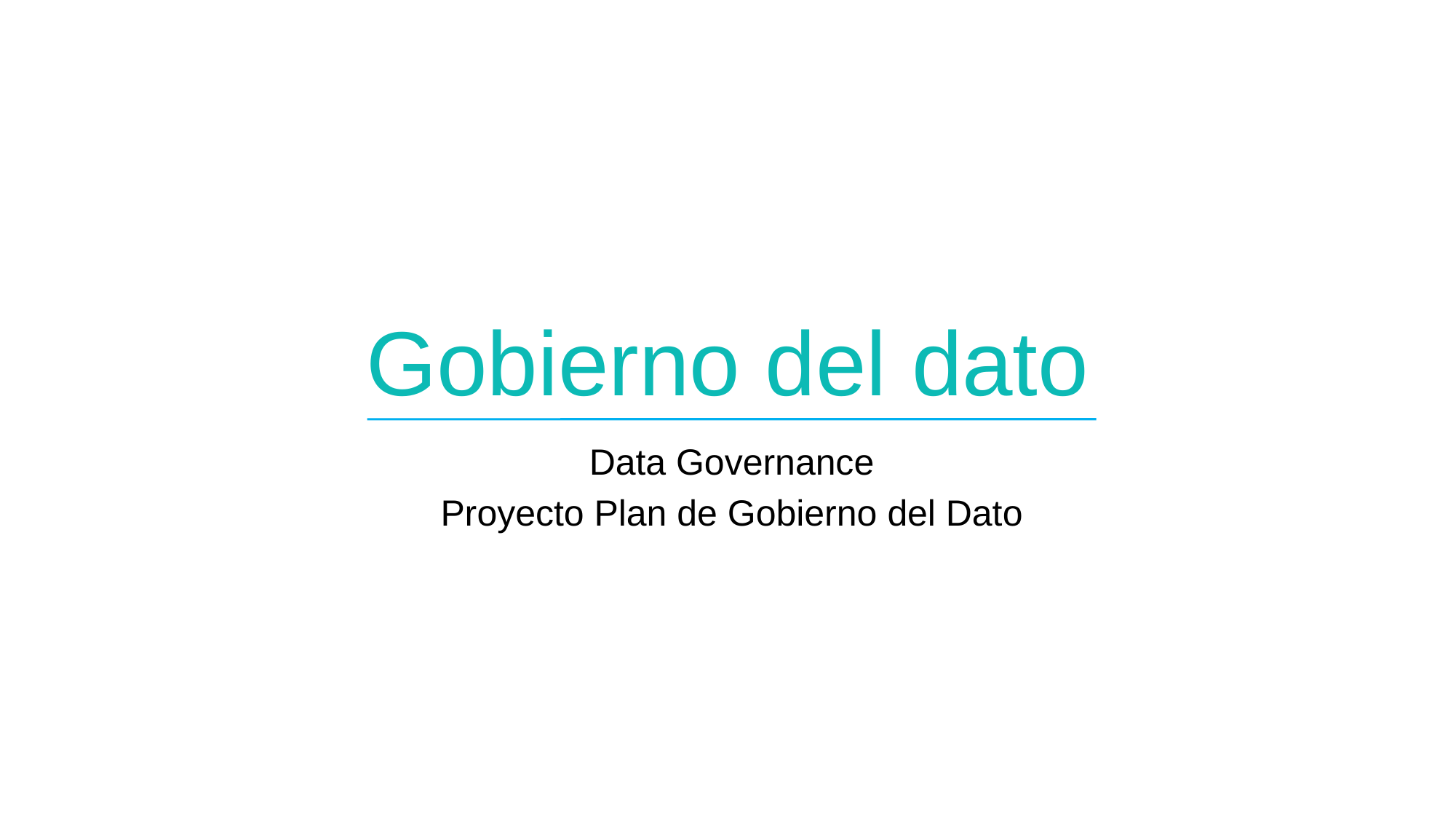

# Gobierno del dato
Data Governance
Proyecto Plan de Gobierno del Dato